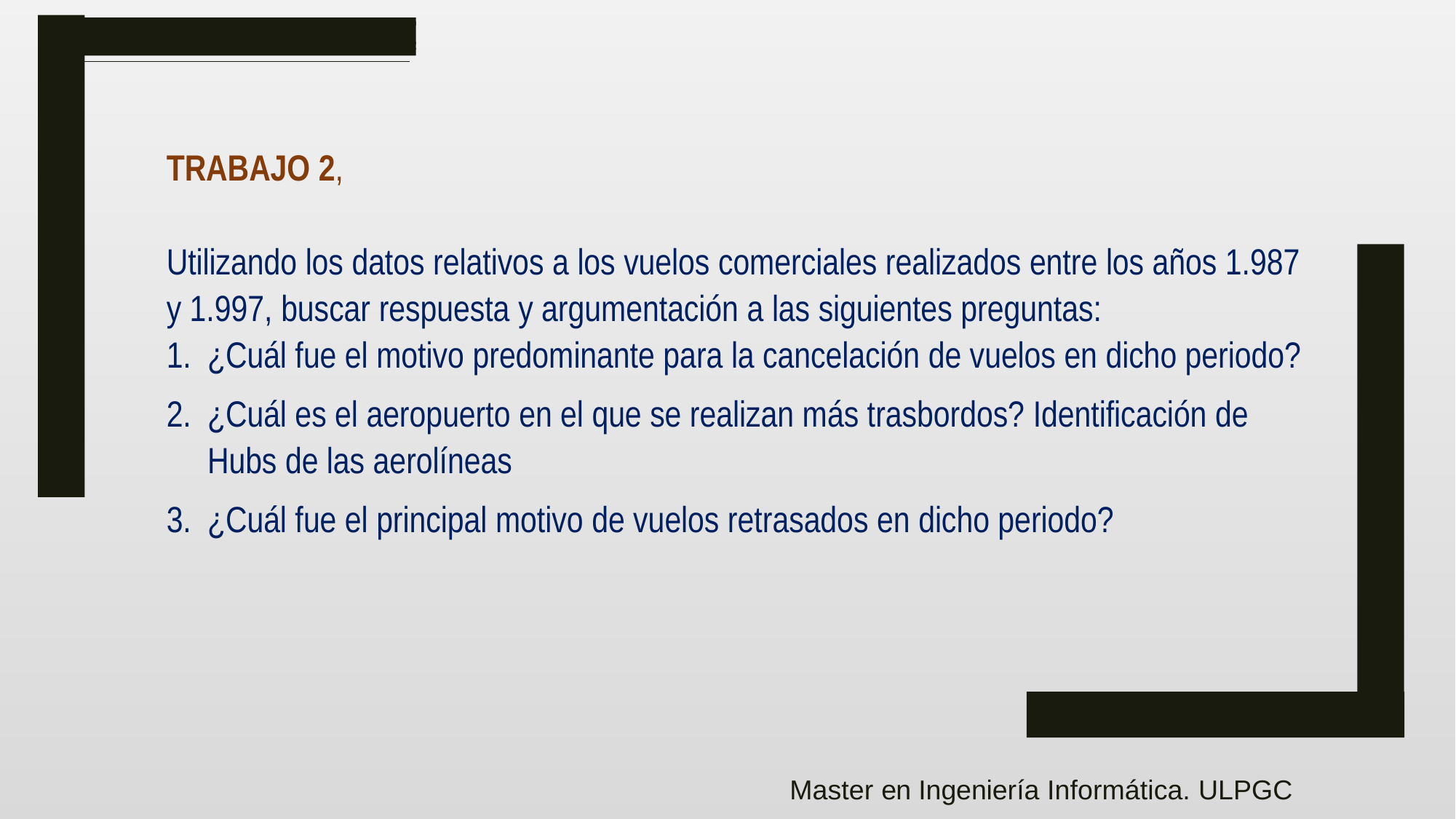

TRABAJO 2,

Utilizando los datos relativos a los vuelos comerciales realizados entre los años 1.987 y 1.997, buscar respuesta y argumentación a las siguientes preguntas:
¿Cuál fue el motivo predominante para la cancelación de vuelos en dicho periodo?
¿Cuál es el aeropuerto en el que se realizan más trasbordos? Identificación de Hubs de las aerolíneas
¿Cuál fue el principal motivo de vuelos retrasados en dicho periodo?